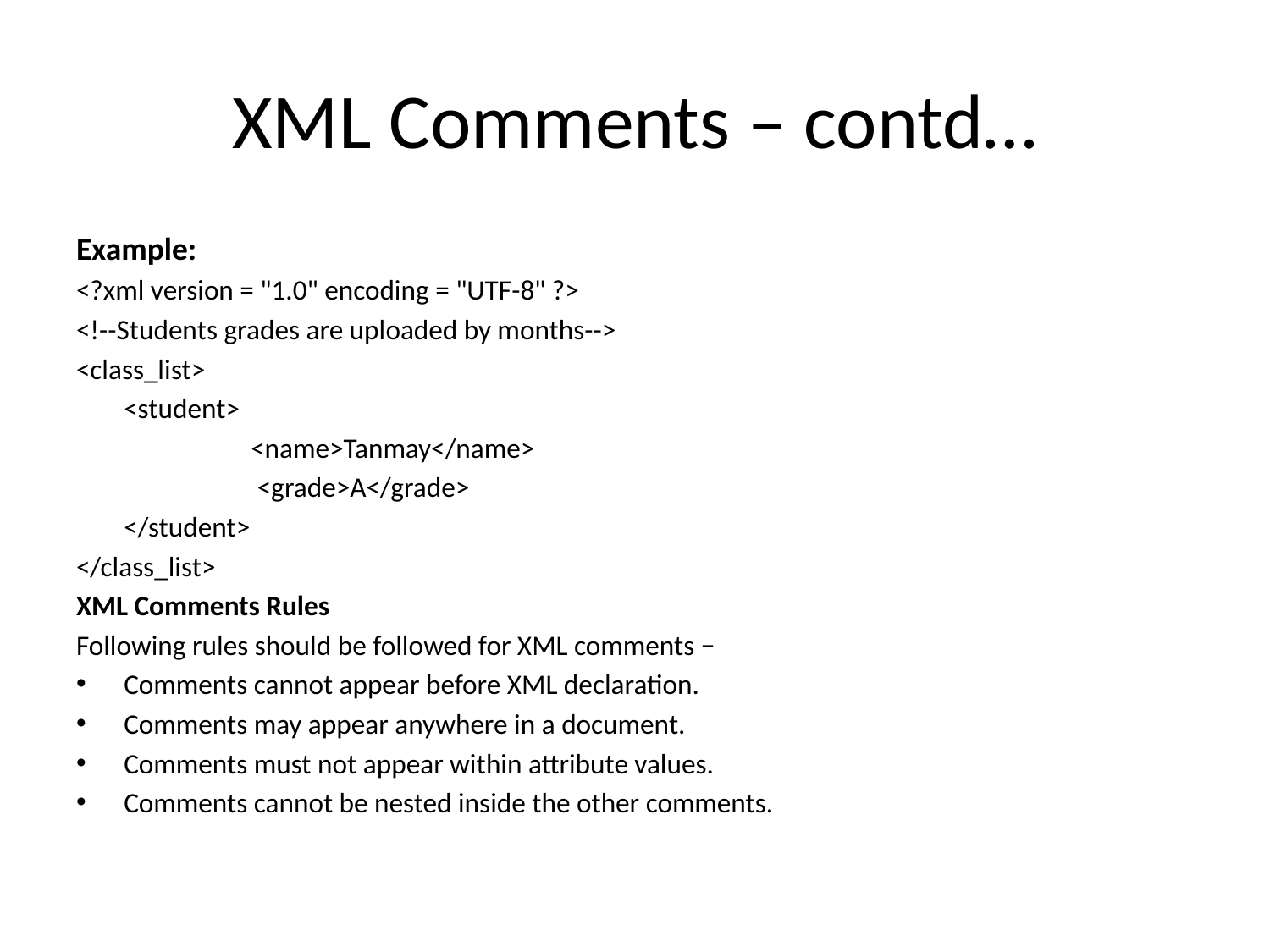

# XML Comments – contd…
Example:
<?xml version = "1.0" encoding = "UTF-8" ?>
<!--Students grades are uploaded by months-->
<class_list>
	<student>
		<name>Tanmay</name>
		 <grade>A</grade>
	</student>
</class_list>
XML Comments Rules
Following rules should be followed for XML comments −
Comments cannot appear before XML declaration.
Comments may appear anywhere in a document.
Comments must not appear within attribute values.
Comments cannot be nested inside the other comments.